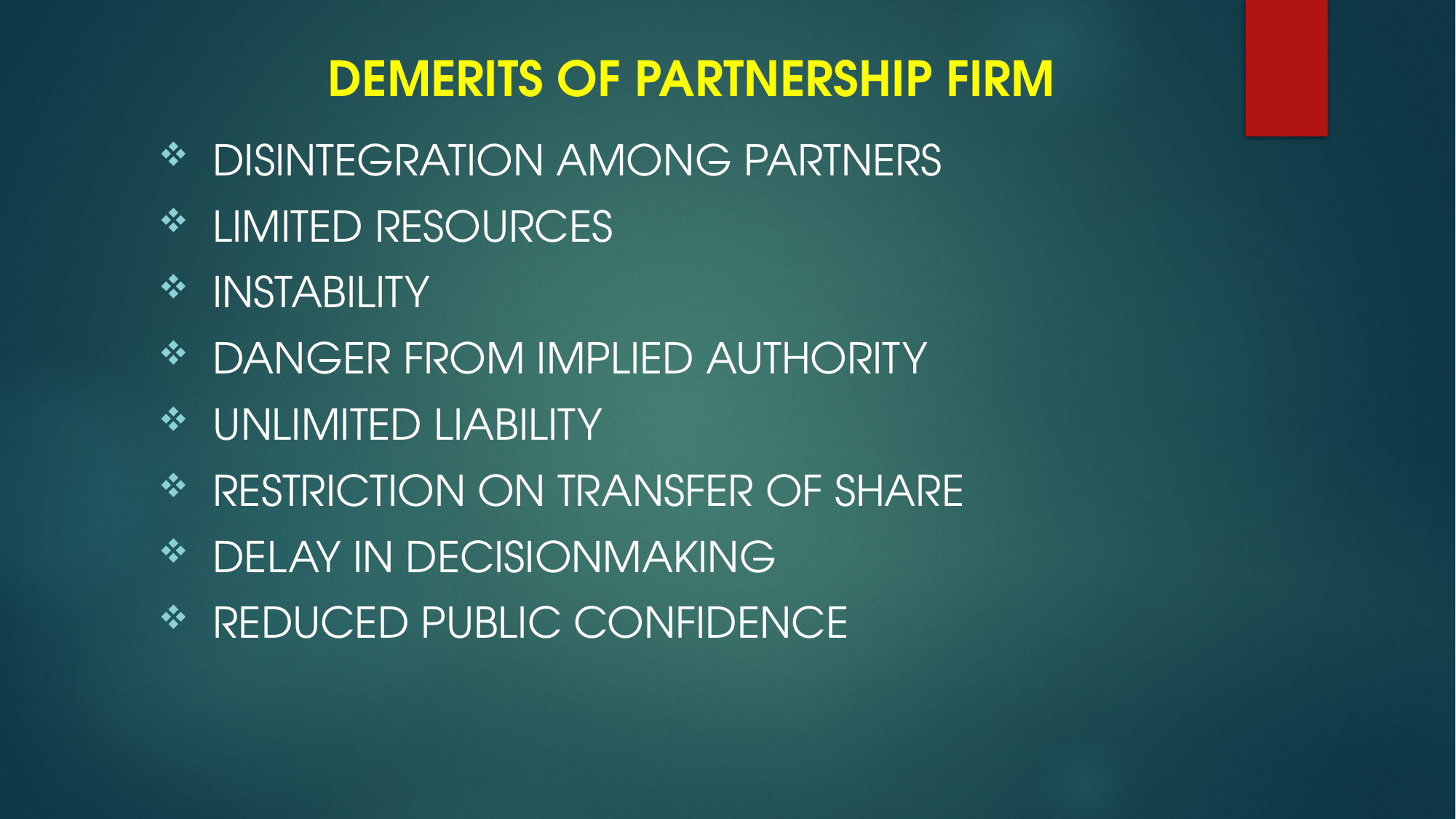

# DEMERITS OF PARTNERSHIP FIRM
DISINTEGRATION AMONG PARTNERS
LIMITED RESOURCES
instability
DANGER FROM IMPLIED AUTHORITY
UNLIMITED LIABILITY
RESTRICTION ON TRANSFER OF SHARE
DELAY IN DECISIONMAKING
REDUCED PUBLIC CONFIDENCE